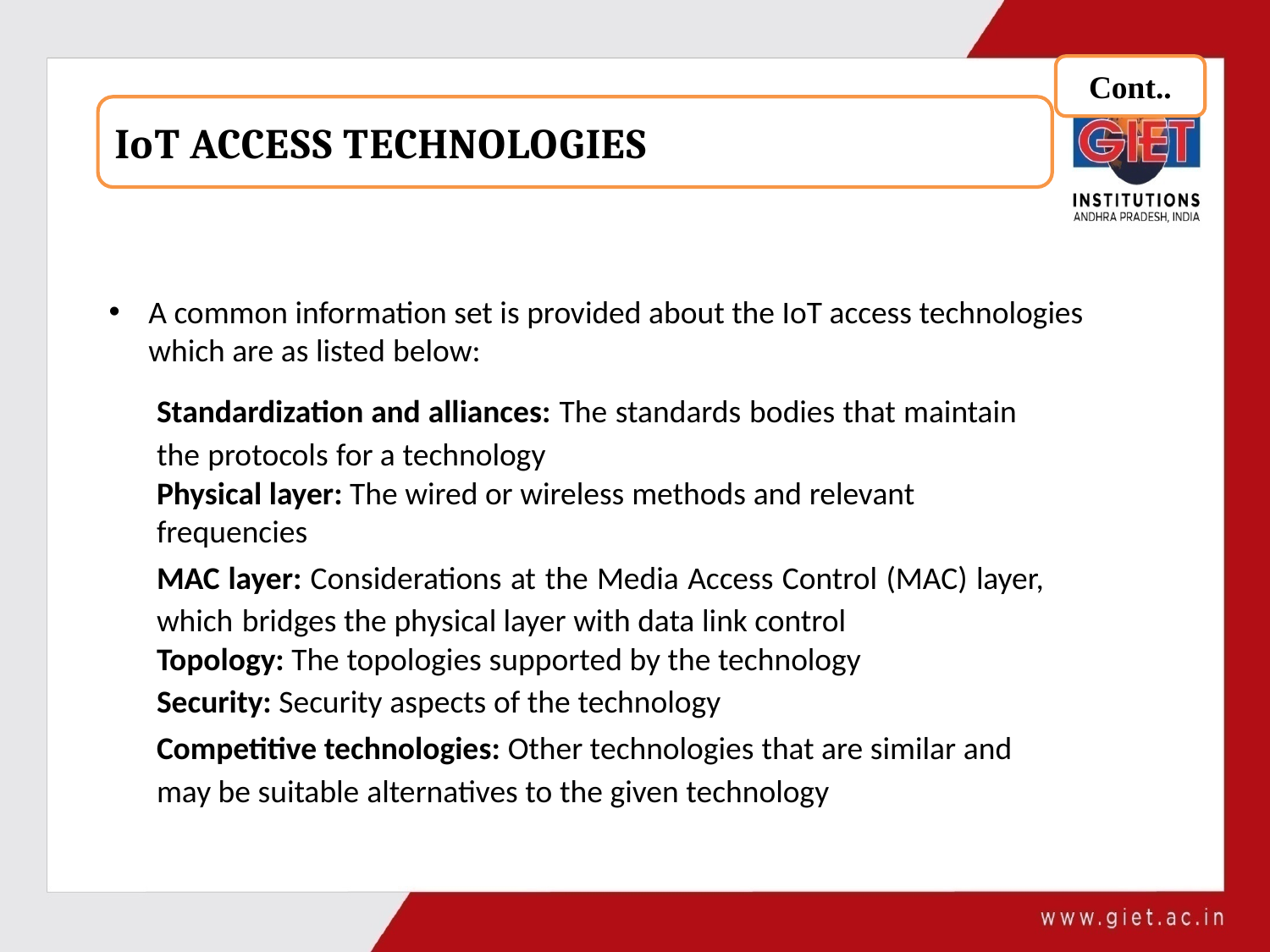

Cont..
IoT ACCESS TECHNOLOGIES
A common information set is provided about the IoT access technologies which are as listed below:
Standardization and alliances: The standards bodies that maintain the protocols for a technology
Physical layer: The wired or wireless methods and relevant frequencies
MAC layer: Considerations at the Media Access Control (MAC) layer, which bridges the physical layer with data link control
Topology: The topologies supported by the technology
Security: Security aspects of the technology
Competitive technologies: Other technologies that are similar and may be suitable alternatives to the given technology